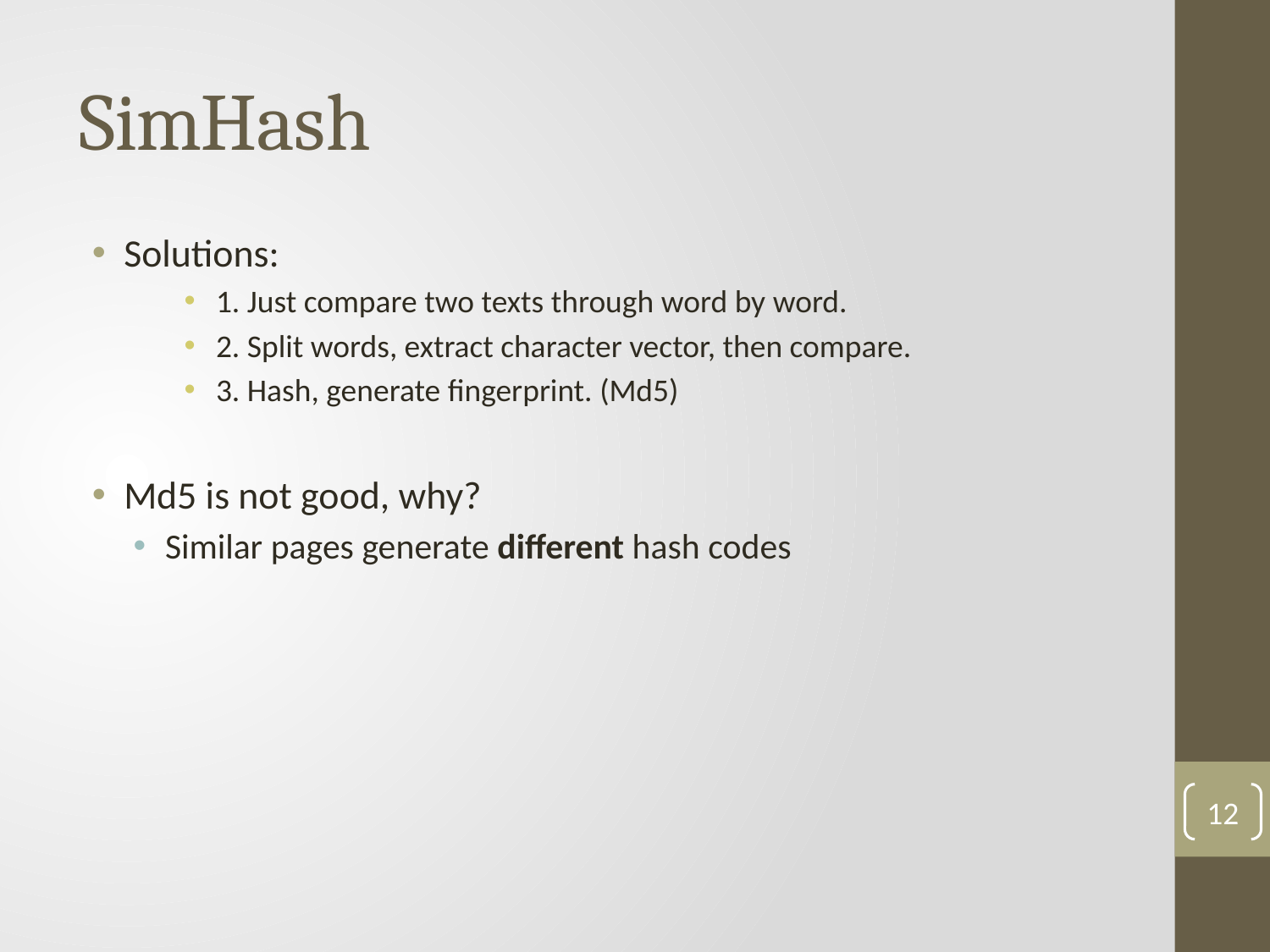

# SimHash
Solutions:
1. Just compare two texts through word by word.
2. Split words, extract character vector, then compare.
3. Hash, generate fingerprint. (Md5)

Md5 is not good, why?
Similar pages generate different hash codes

12